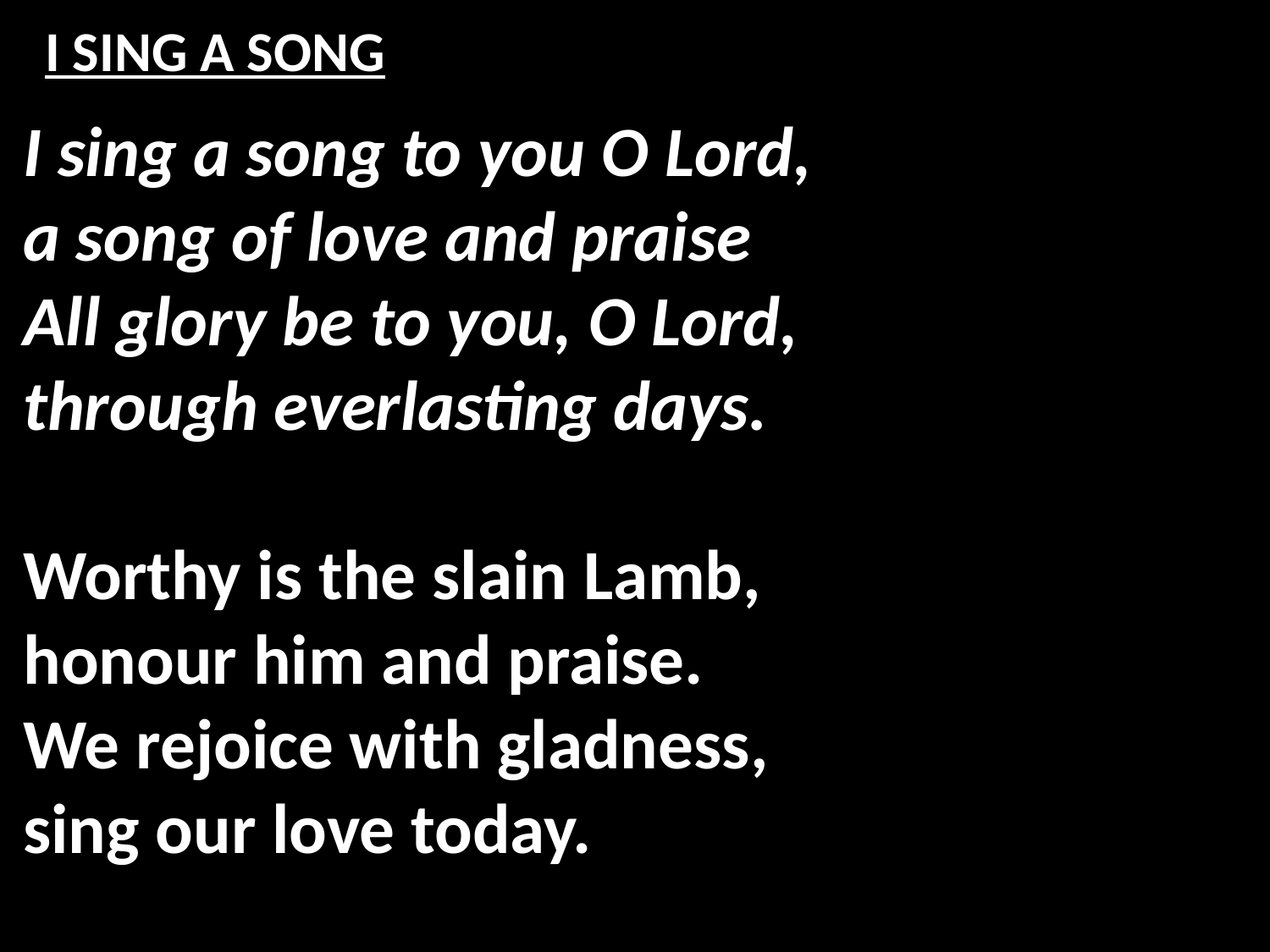

# I SING A SONG
I sing a song to you O Lord,
a song of love and praise
All glory be to you, O Lord,
through everlasting days.

Worthy is the slain Lamb,
honour him and praise.
We rejoice with gladness,
sing our love today.